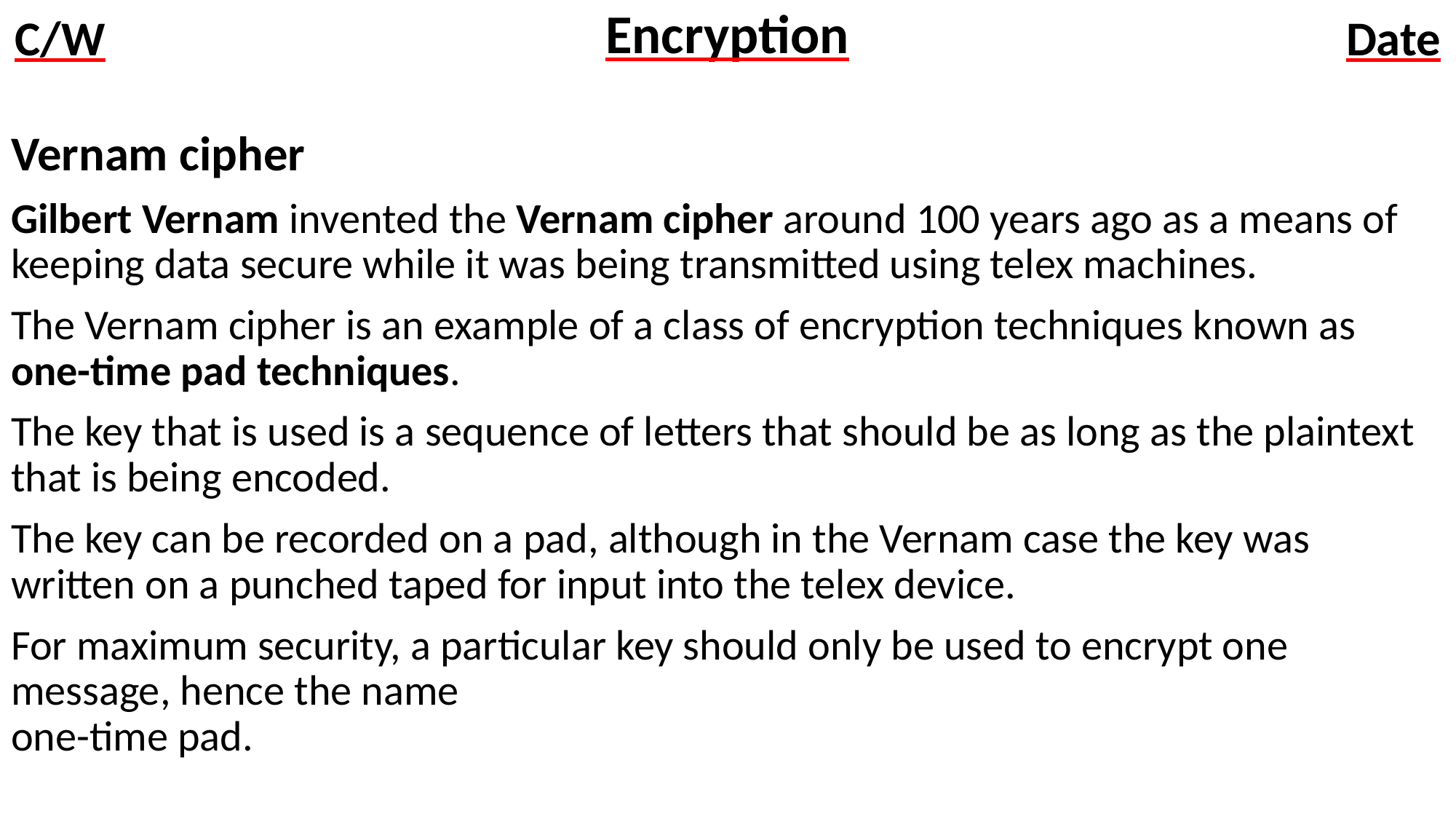

# Encryption

Vernam cipher
Gilbert Vernam invented the Vernam cipher around 100 years ago as a means of keeping data secure while it was being transmitted using telex machines.
The Vernam cipher is an example of a class of encryption techniques known as one-time pad techniques.
The key that is used is a sequence of letters that should be as long as the plaintext that is being encoded.
The key can be recorded on a pad, although in the Vernam case the key was written on a punched taped for input into the telex device.
For maximum security, a particular key should only be used to encrypt one message, hence the name
one-time pad.